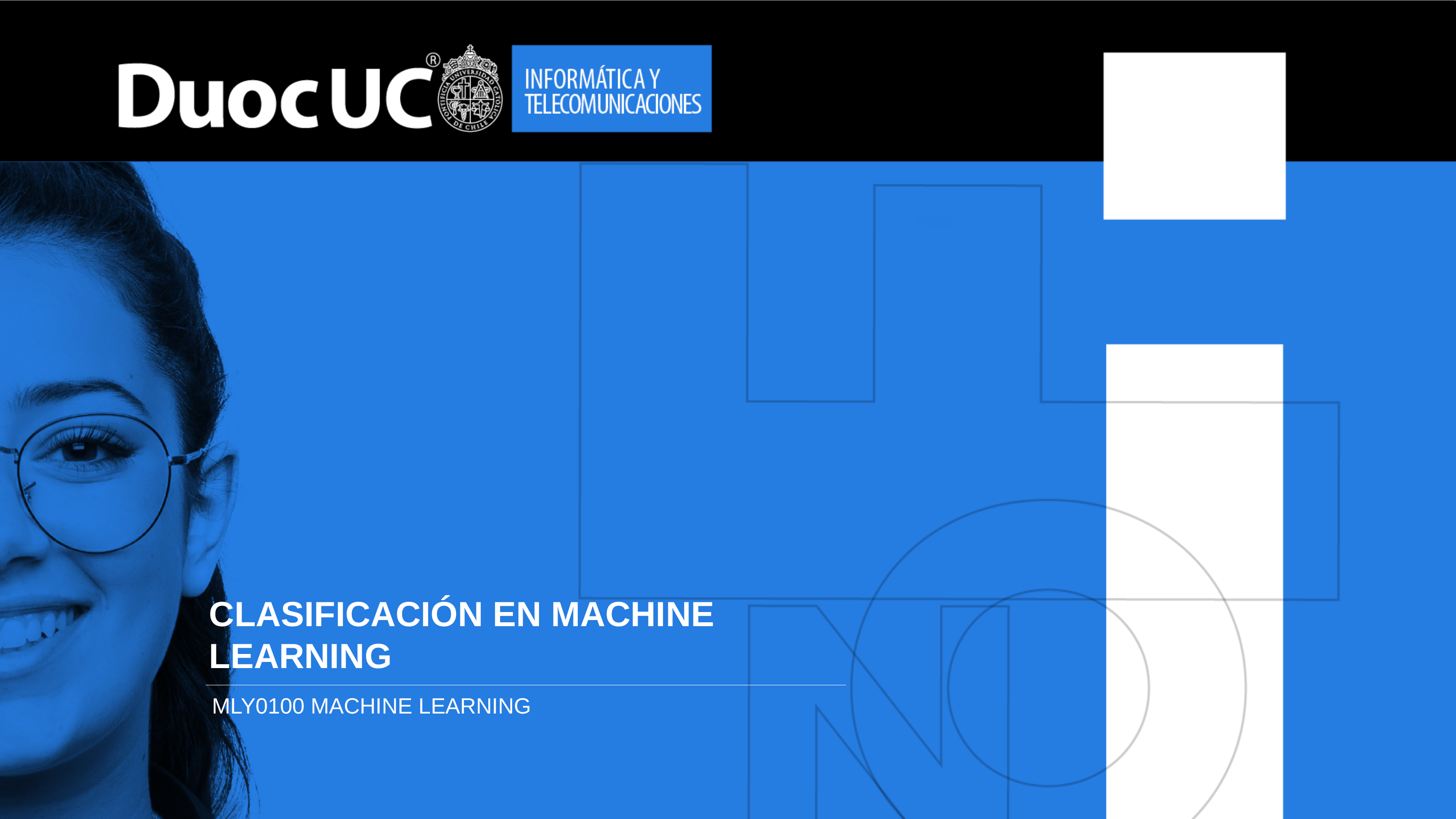

# CLASIFICACIÓN EN MACHINE LEARNING
MLY0100 MACHINE LEARNING